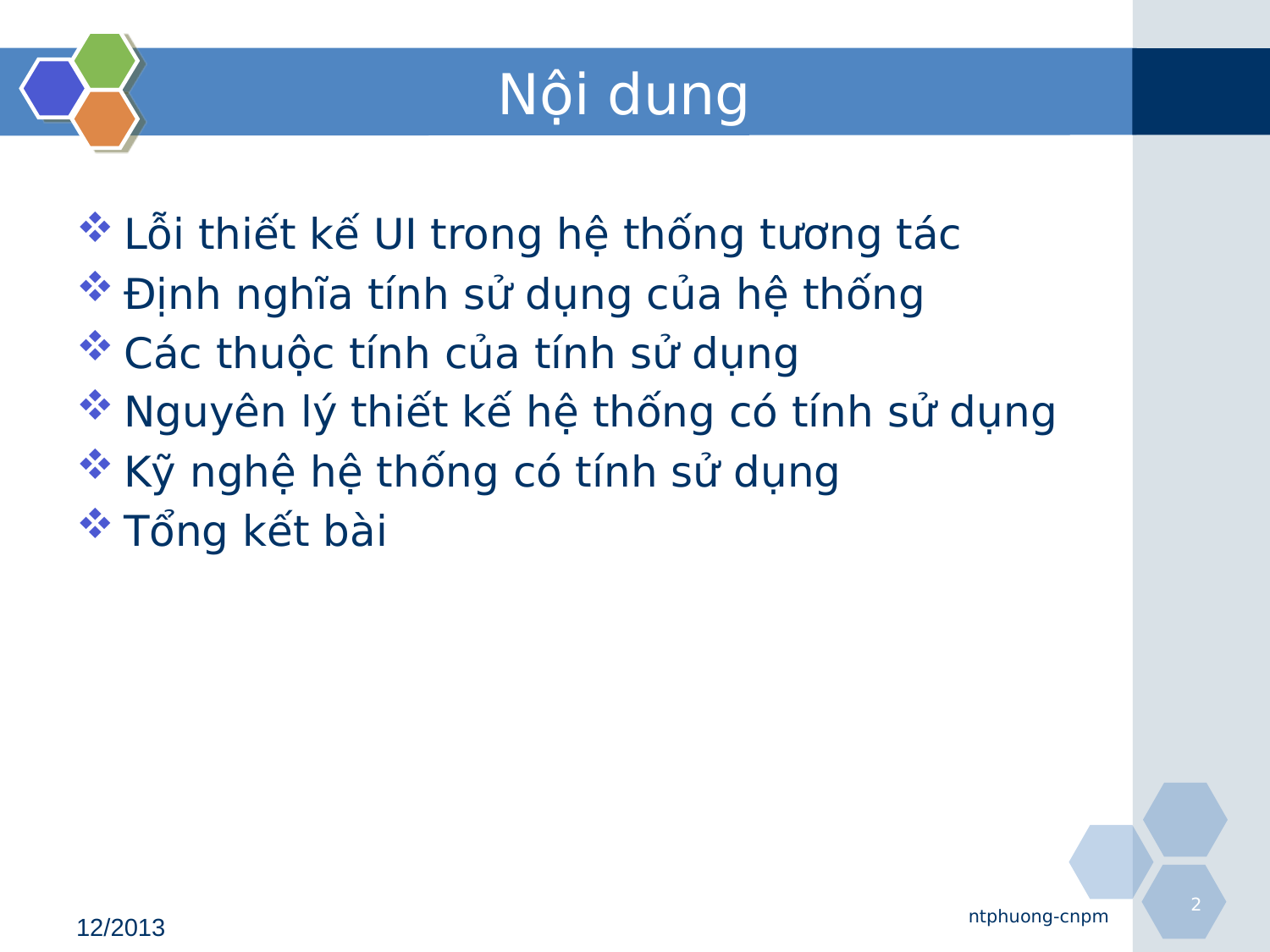

# Nội dung
Lỗi thiết kế UI trong hệ thống tương tác
Định nghĩa tính sử dụng của hệ thống
Các thuộc tính của tính sử dụng
Nguyên lý thiết kế hệ thống có tính sử dụng
Kỹ nghệ hệ thống có tính sử dụng
Tổng kết bài

2
ntphuong-cnpm
12/2013